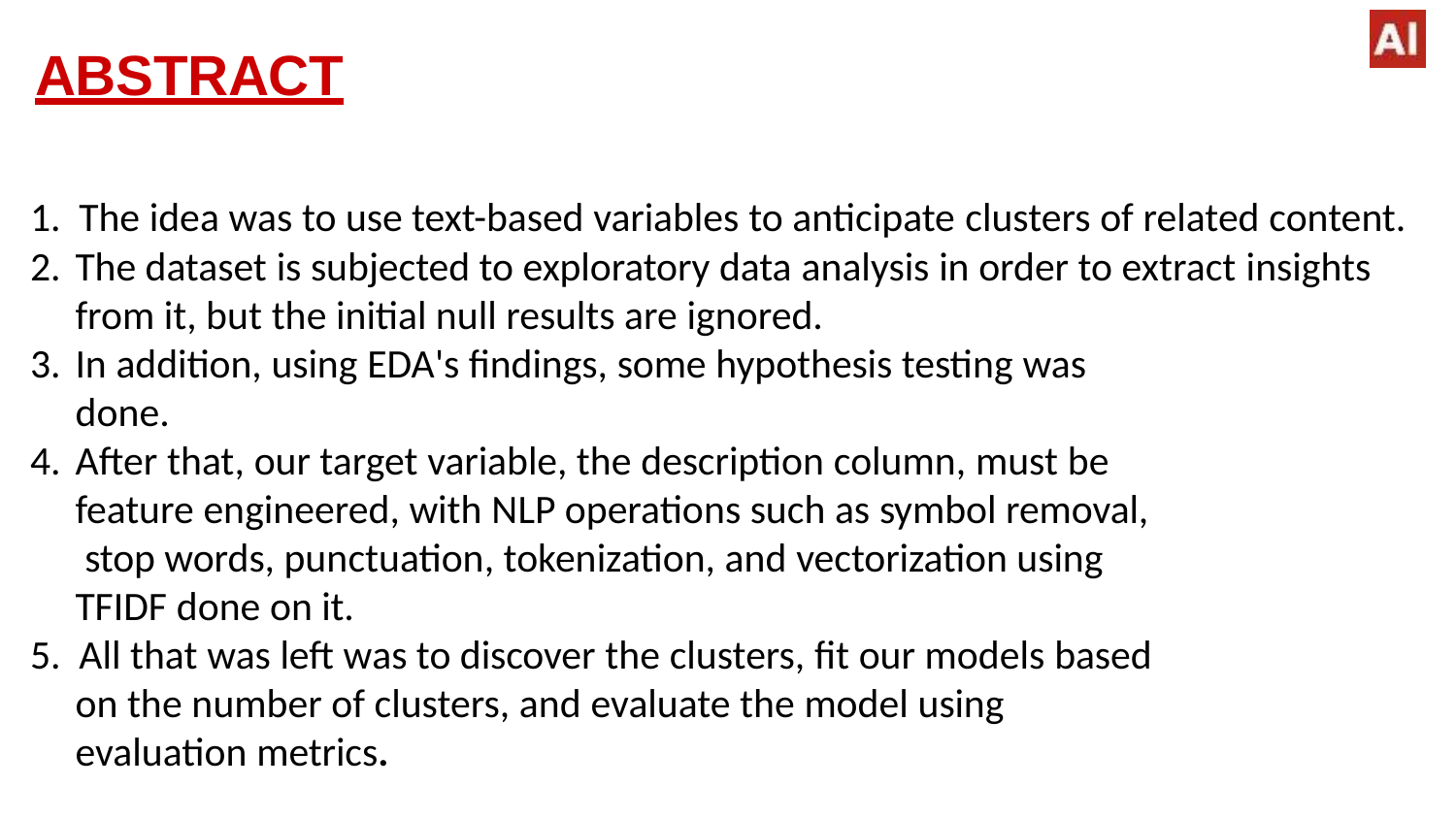

# ABSTRACT
The idea was to use text-based variables to anticipate clusters of related content.
The dataset is subjected to exploratory data analysis in order to extract insights  from it, but the initial null results are ignored.
In addition, using EDA's findings, some hypothesis testing was  done.
After that, our target variable, the description column, must be  feature engineered, with NLP operations such as symbol removal,  stop words, punctuation, tokenization, and vectorization using  TFIDF done on it.
All that was left was to discover the clusters, fit our models based
on the number of clusters, and evaluate the model using evaluation metrics.